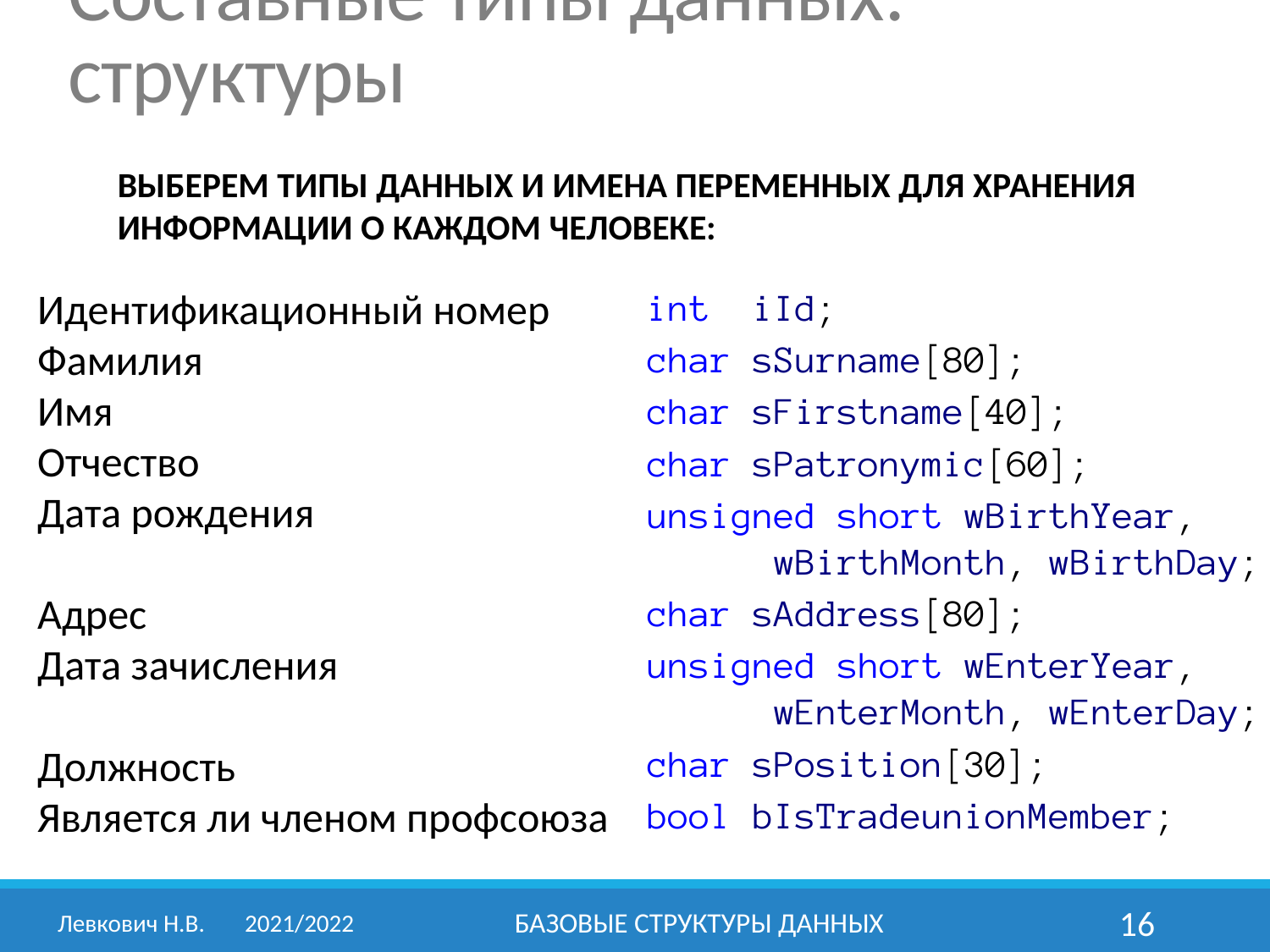

Составные типы данных: структуры
Выберем типы данных и имена переменных для хранения информации о каждом человеке:
Идентификационный номер
Фамилия
Имя
Отчество
Дата рождения

Адрес
Дата зачисления

Должность
Является ли членом профсоюза
int  iId;
char sSurname[80];
char sFirstname[40];
char sPatronymic[60];
unsigned short wBirthYear,
      wBirthMonth, wBirthDay;
char sAddress[80];
unsigned short wEnterYear,
      wEnterMonth, wEnterDay;
char sPosition[30];
bool bIsTradeunionMember;
Левкович Н.В.	2021/2022
Базовые структуры данных
16